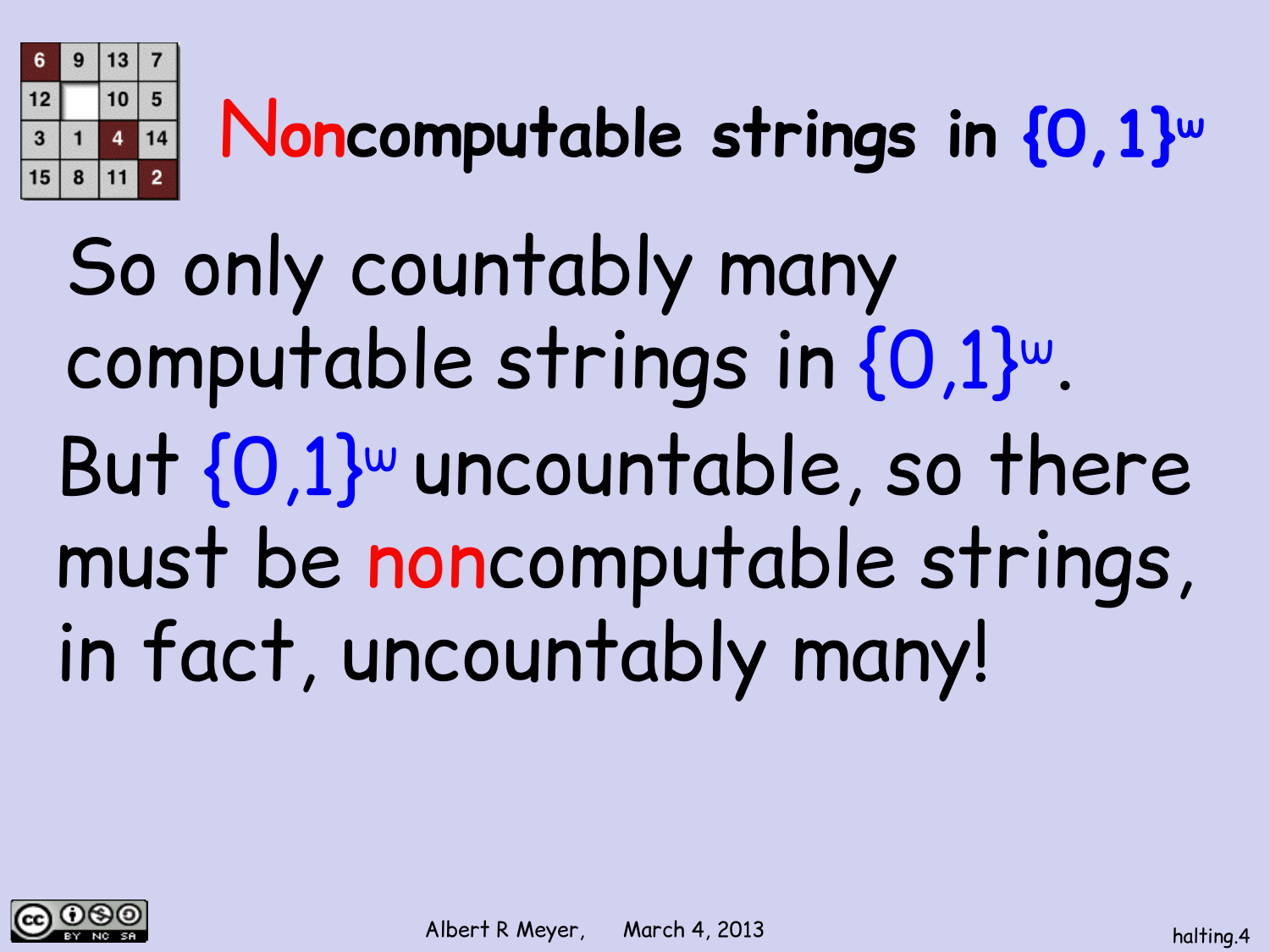

# Noncomputable strings in {0,1}ω
So only countably many
computable strings in {0,1}ω.
But {0,1}ω uncountable, so there must be noncomputable strings,
in fact, uncountably many!